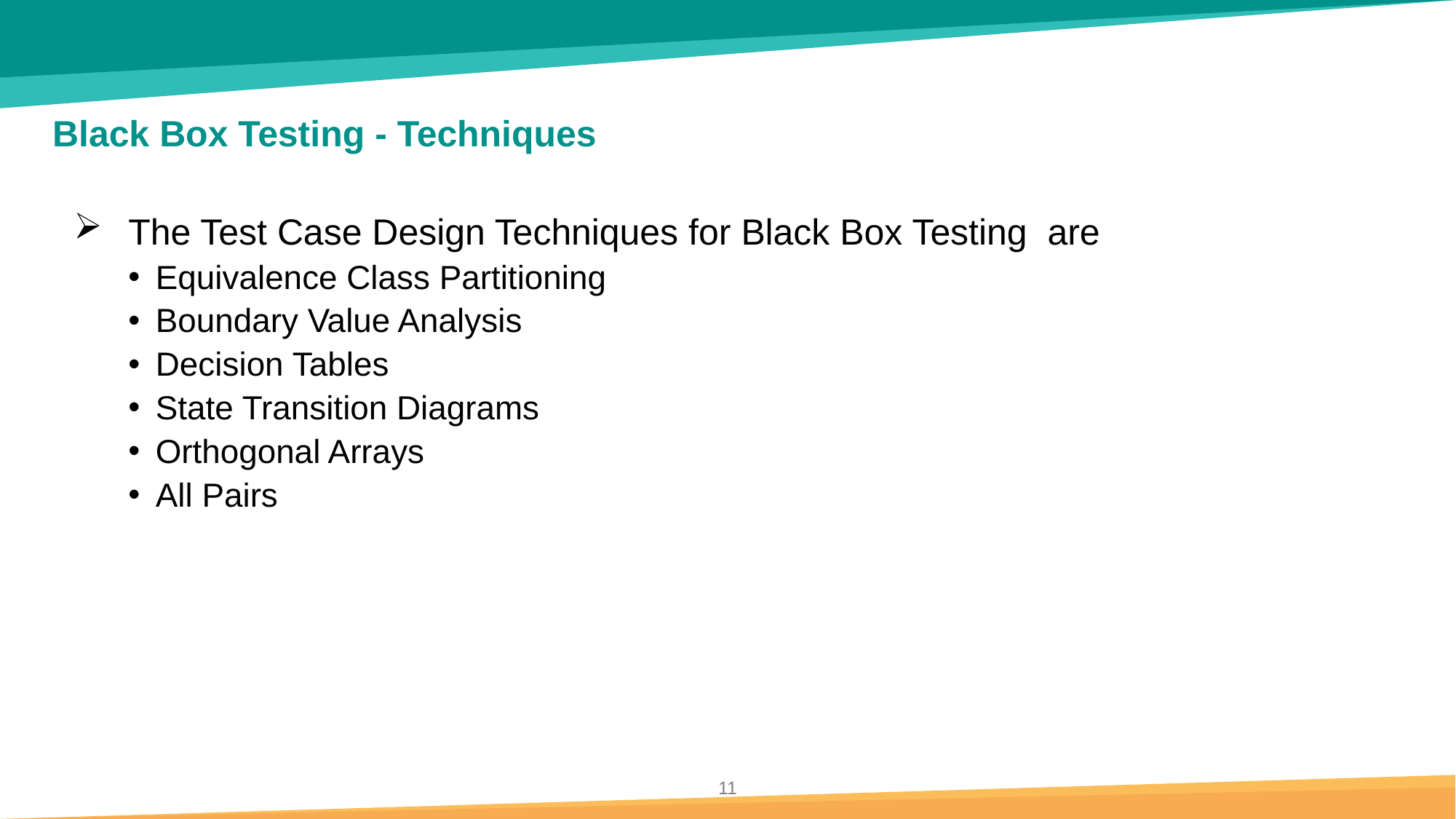

# Black Box Testing - Techniques
The Test Case Design Techniques for Black Box Testing  are
Equivalence Class Partitioning
Boundary Value Analysis
Decision Tables
State Transition Diagrams
Orthogonal Arrays
All Pairs